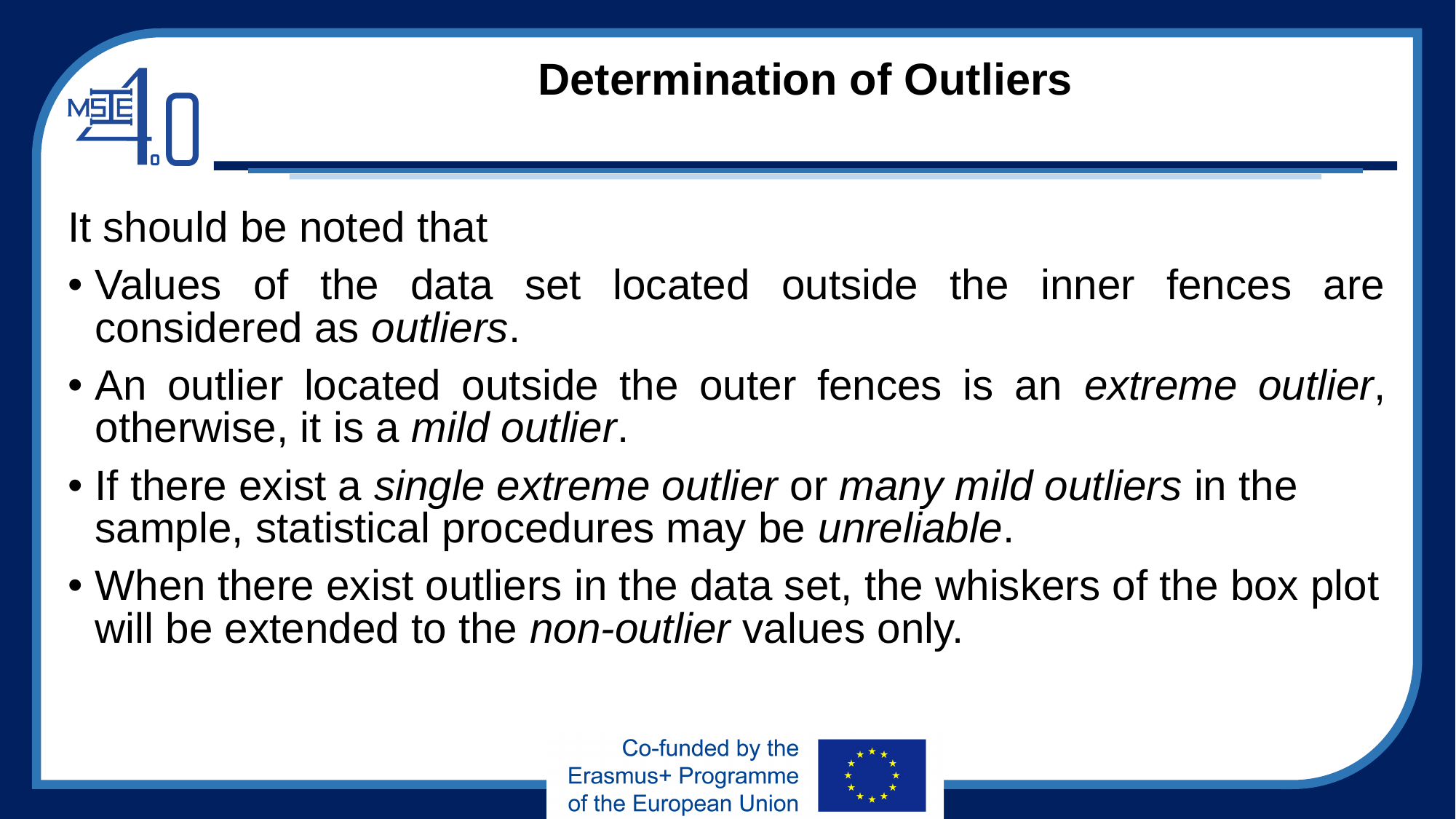

# Determination of Outliers
It should be noted that
Values of the data set located outside the inner fences are considered as outliers.
An outlier located outside the outer fences is an extreme outlier, otherwise, it is a mild outlier.
If there exist a single extreme outlier or many mild outliers in the sample, statistical procedures may be unreliable.
When there exist outliers in the data set, the whiskers of the box plot will be extended to the non-outlier values only.